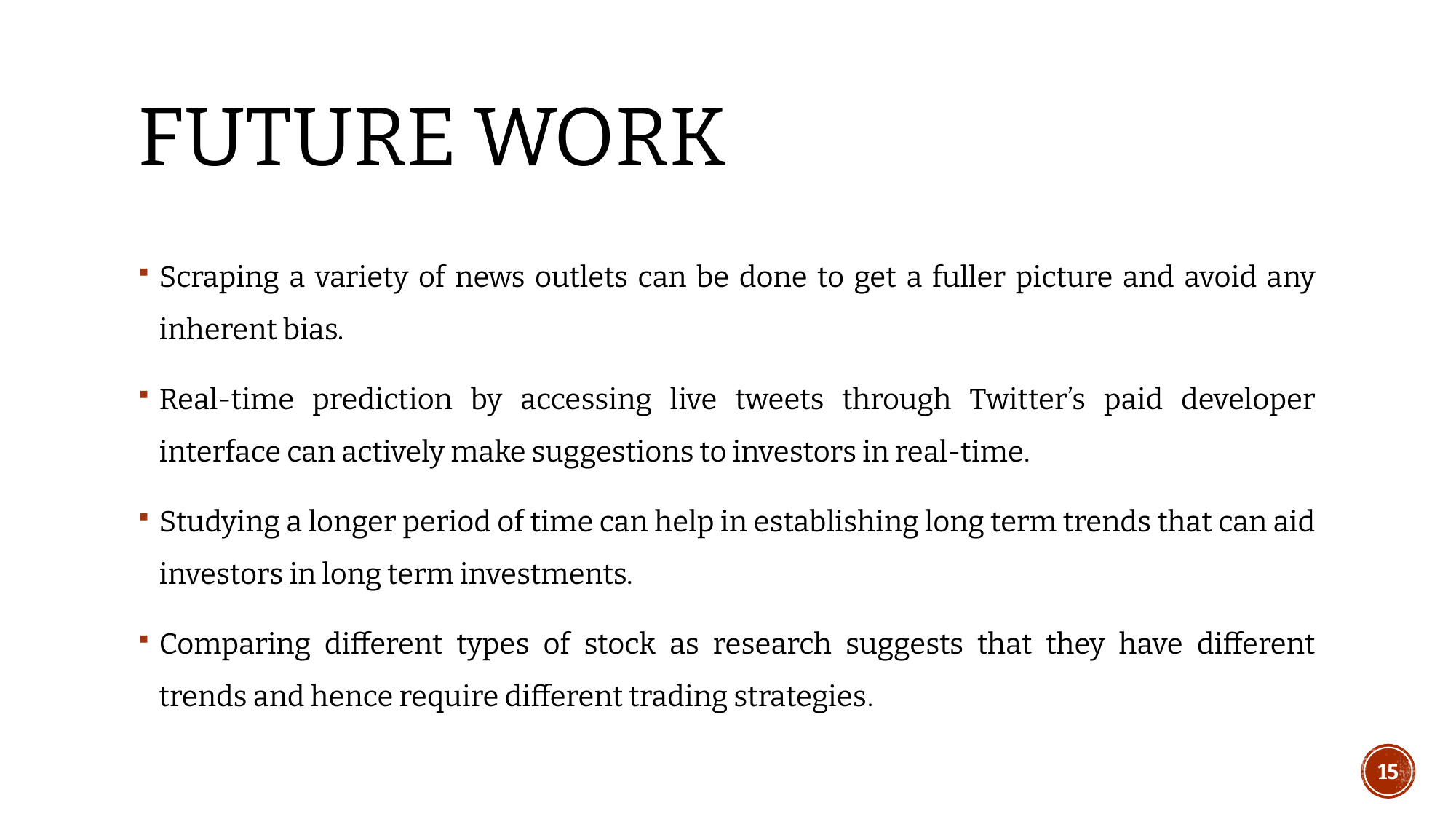

# Future work
Scraping a variety of news outlets can be done to get a fuller picture and avoid any inherent bias.
Real-time prediction by accessing live tweets through Twitter’s paid developer interface can actively make suggestions to investors in real-time.
Studying a longer period of time can help in establishing long term trends that can aid investors in long term investments.
Comparing different types of stock as research suggests that they have different trends and hence require different trading strategies.

15